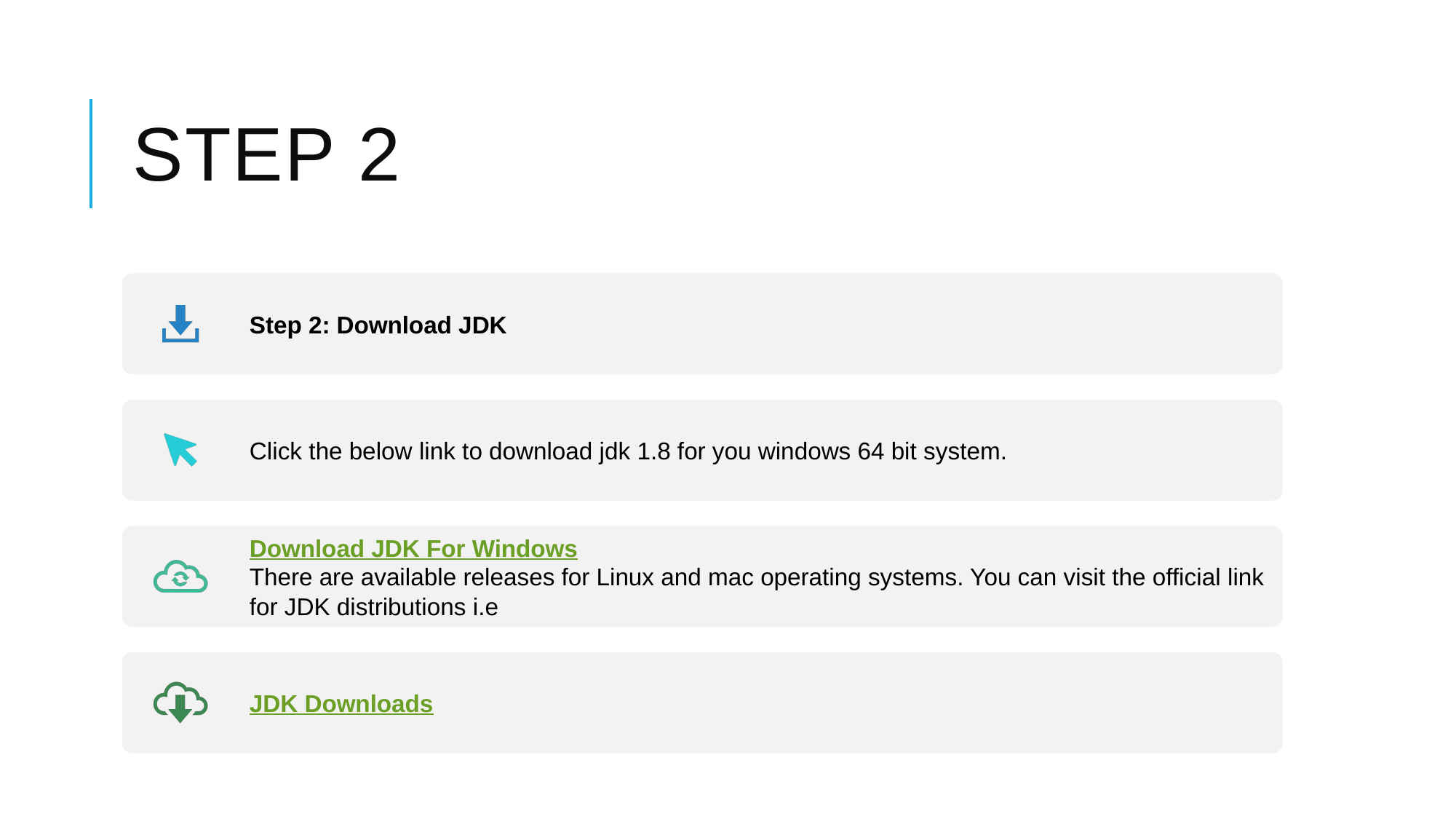

# Step 2
Step 2: Download JDK
Click the below link to download jdk 1.8 for you windows 64 bit system.
Download JDK For Windows
There are available releases for Linux and mac operating systems. You can visit the official link for JDK distributions i.e
JDK Downloads